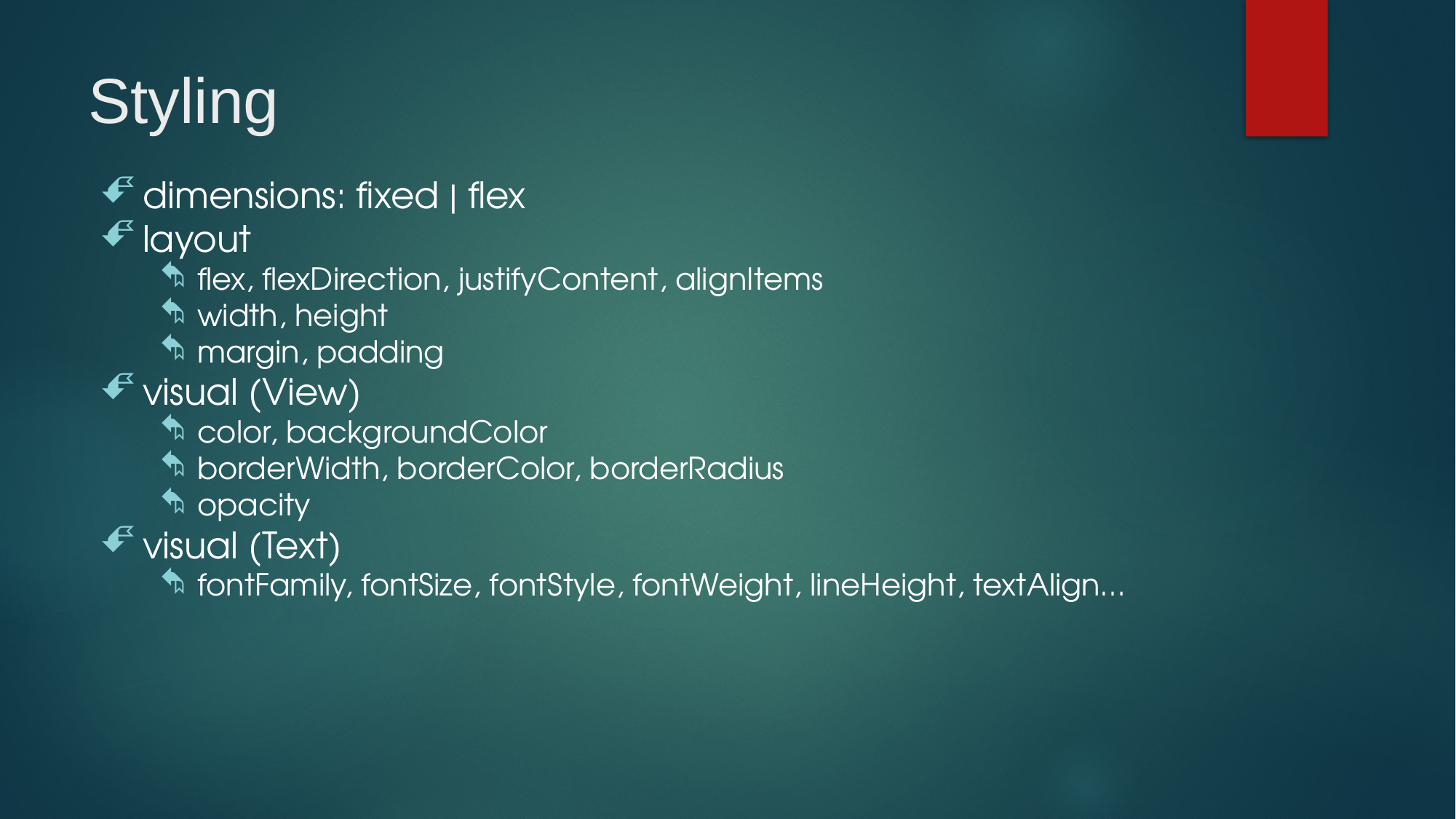

# Styling
dimensions: fixed | flex
layout
flex, flexDirection, justifyContent, alignItems
width, height
margin, padding
visual (View)
color, backgroundColor
borderWidth, borderColor, borderRadius
opacity
visual (Text)
fontFamily, fontSize, fontStyle, fontWeight, lineHeight, textAlign…